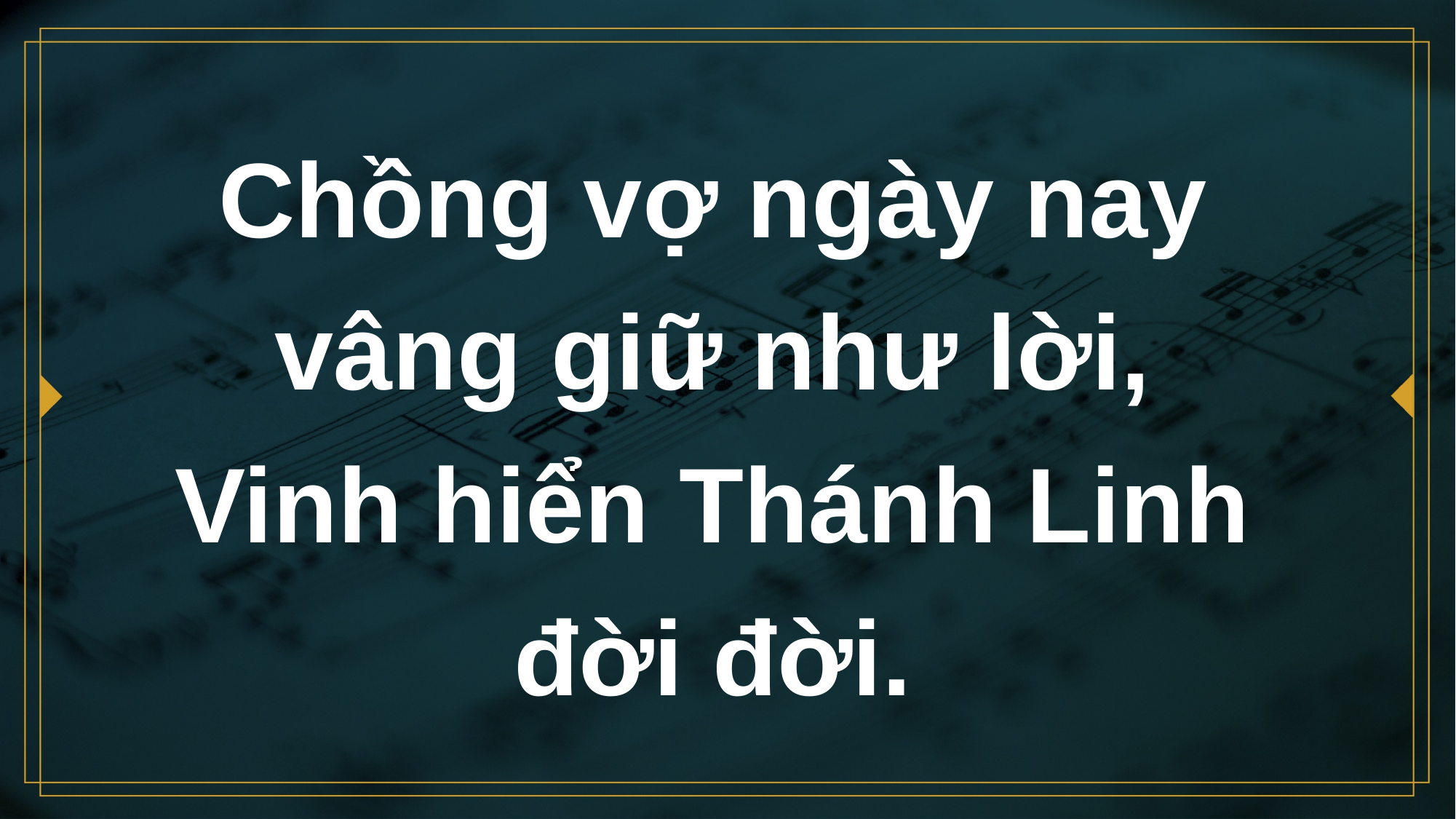

# Chồng vợ ngày nay vâng giữ như lời, Vinh hiển Thánh Linh đời đời.